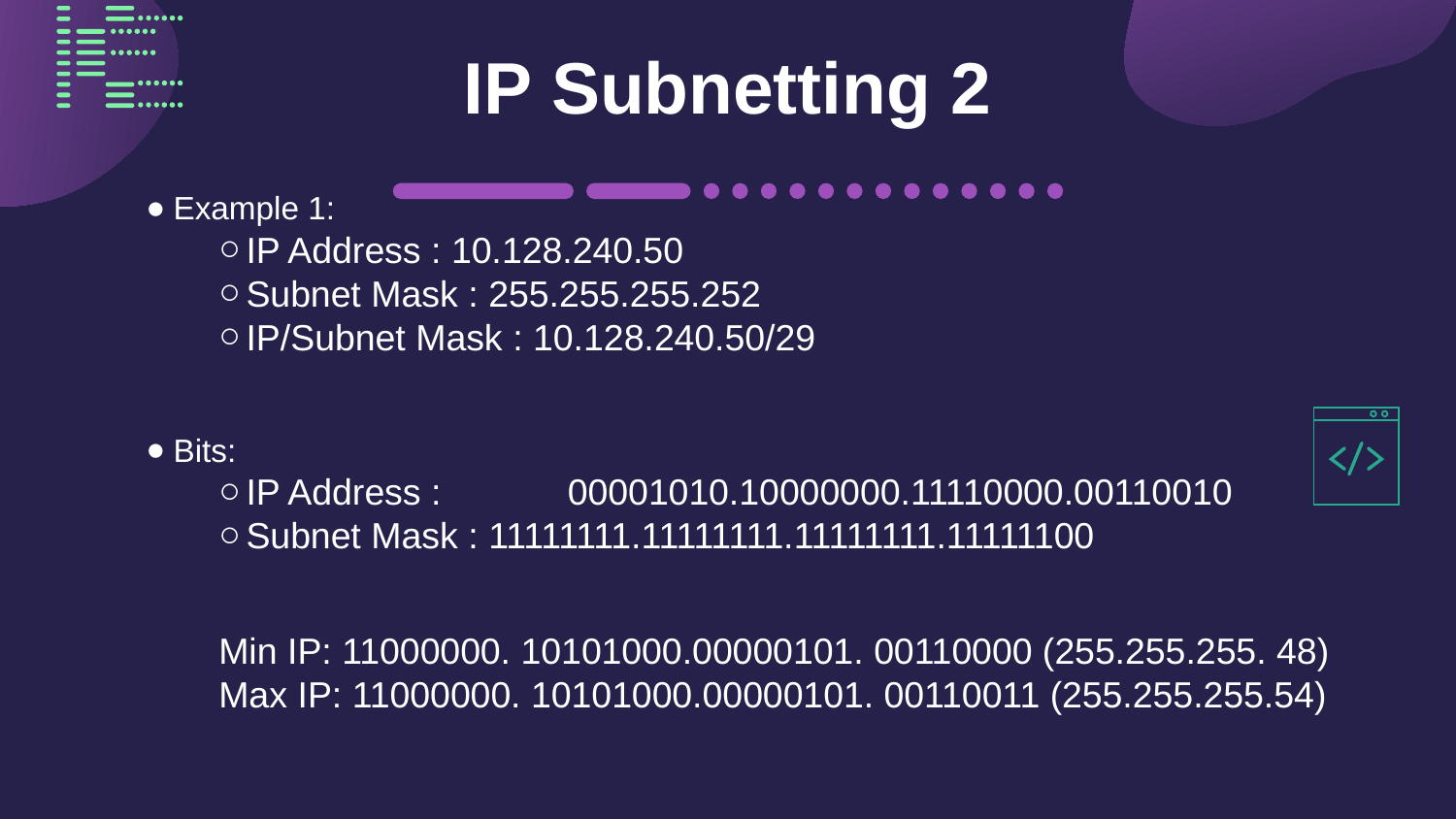

# IP Subnetting 2

Example 1:
IP Address : 10.128.240.50
Subnet Mask : 255.255.255.252
IP/Subnet Mask : 10.128.240.50/29

Bits:
IP Address : 	   00001010.10000000.11110000.00110010
Subnet Mask : 11111111.11111111.11111111.11111100

Min IP: 11000000. 10101000.00000101. 00110000 (255.255.255. 48)
Max IP: 11000000. 10101000.00000101. 00110011 (255.255.255.54)